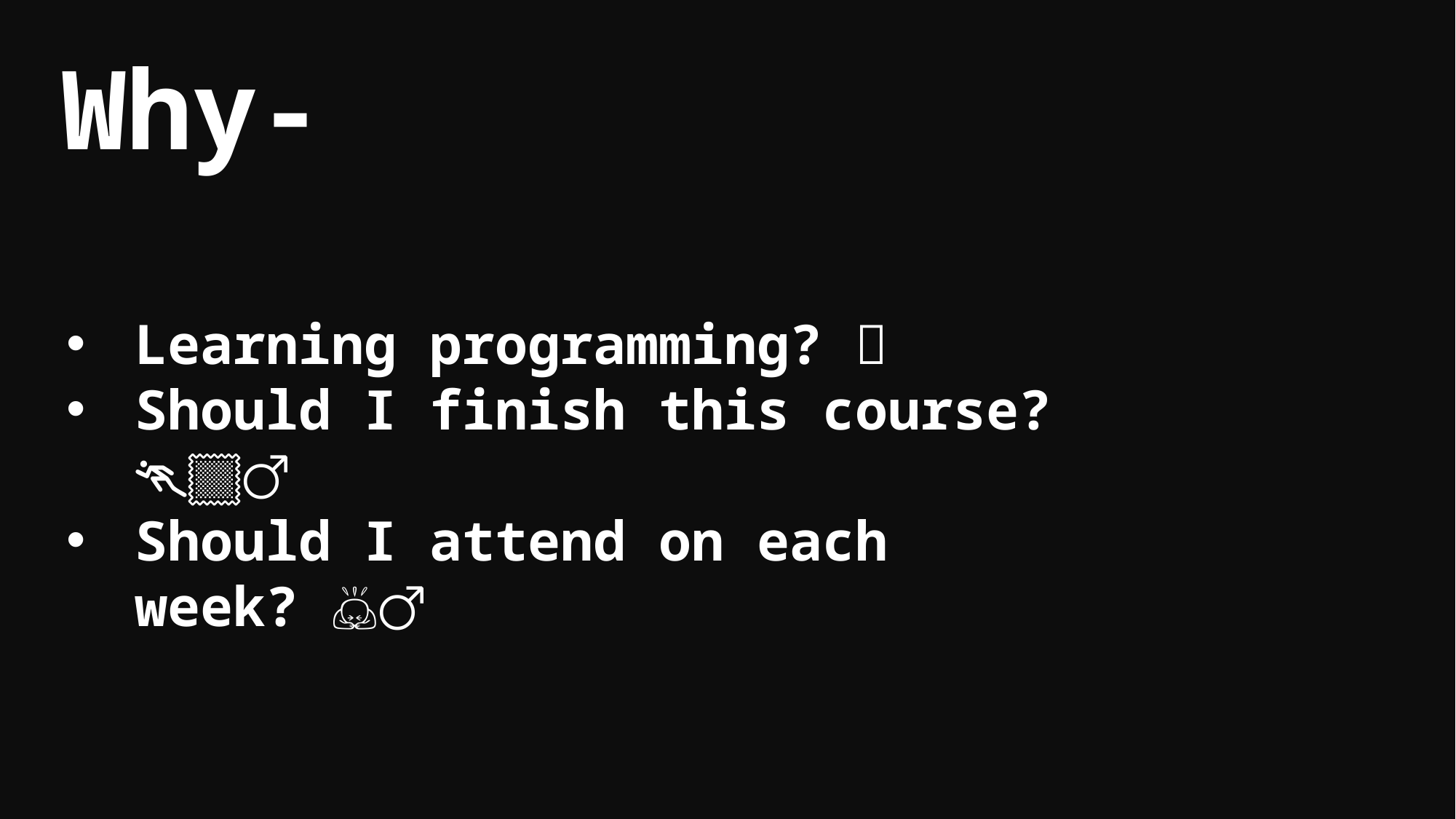

Why-
Learning programming? 🥱
Should I finish this course? 🏃🏼‍♂️
Should I attend on each week? 🙇‍♂️